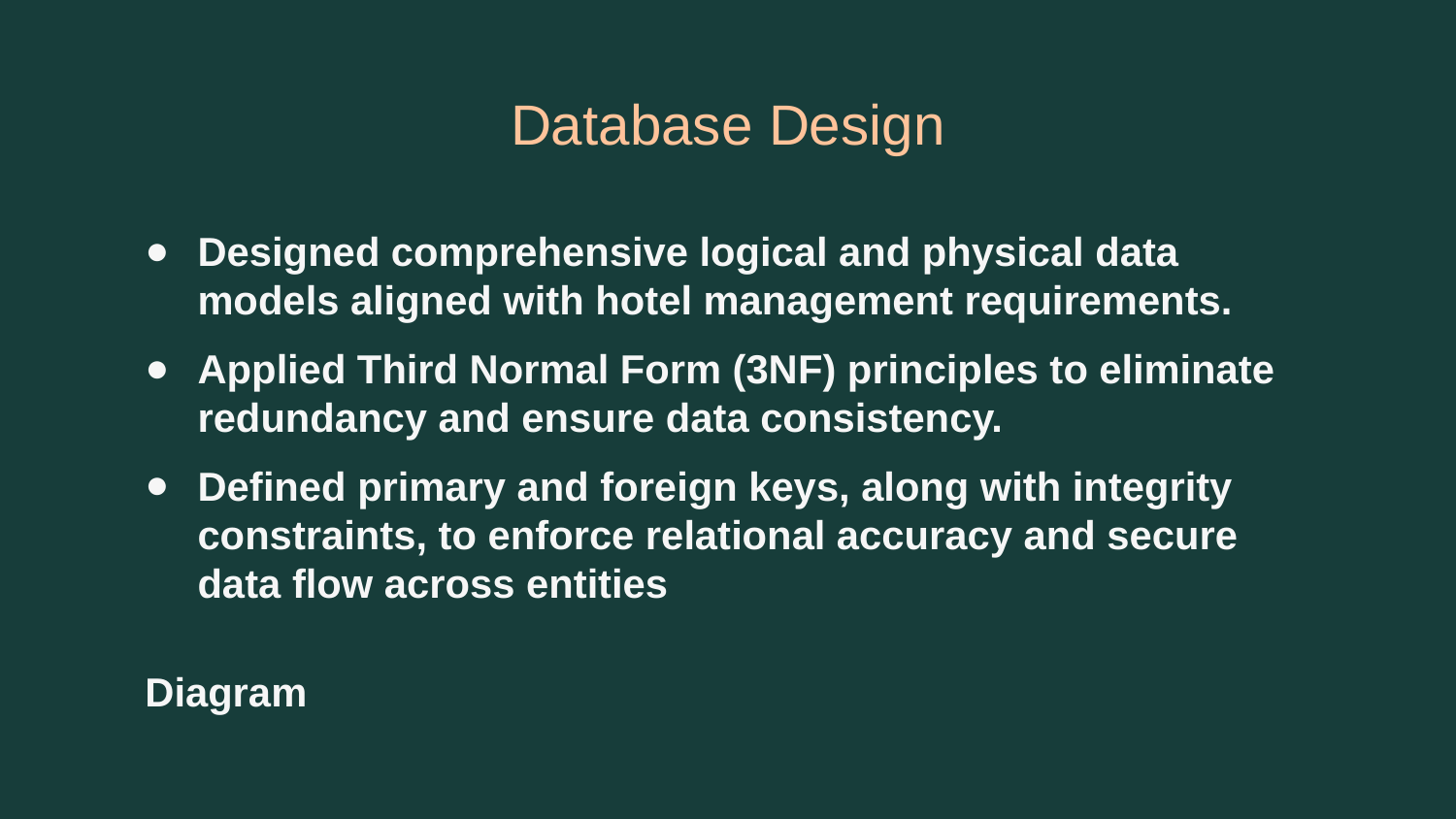

# Database Design

Designed comprehensive logical and physical data models aligned with hotel management requirements.
Applied Third Normal Form (3NF) principles to eliminate redundancy and ensure data consistency.
Defined primary and foreign keys, along with integrity constraints, to enforce relational accuracy and secure data flow across entities
Diagram